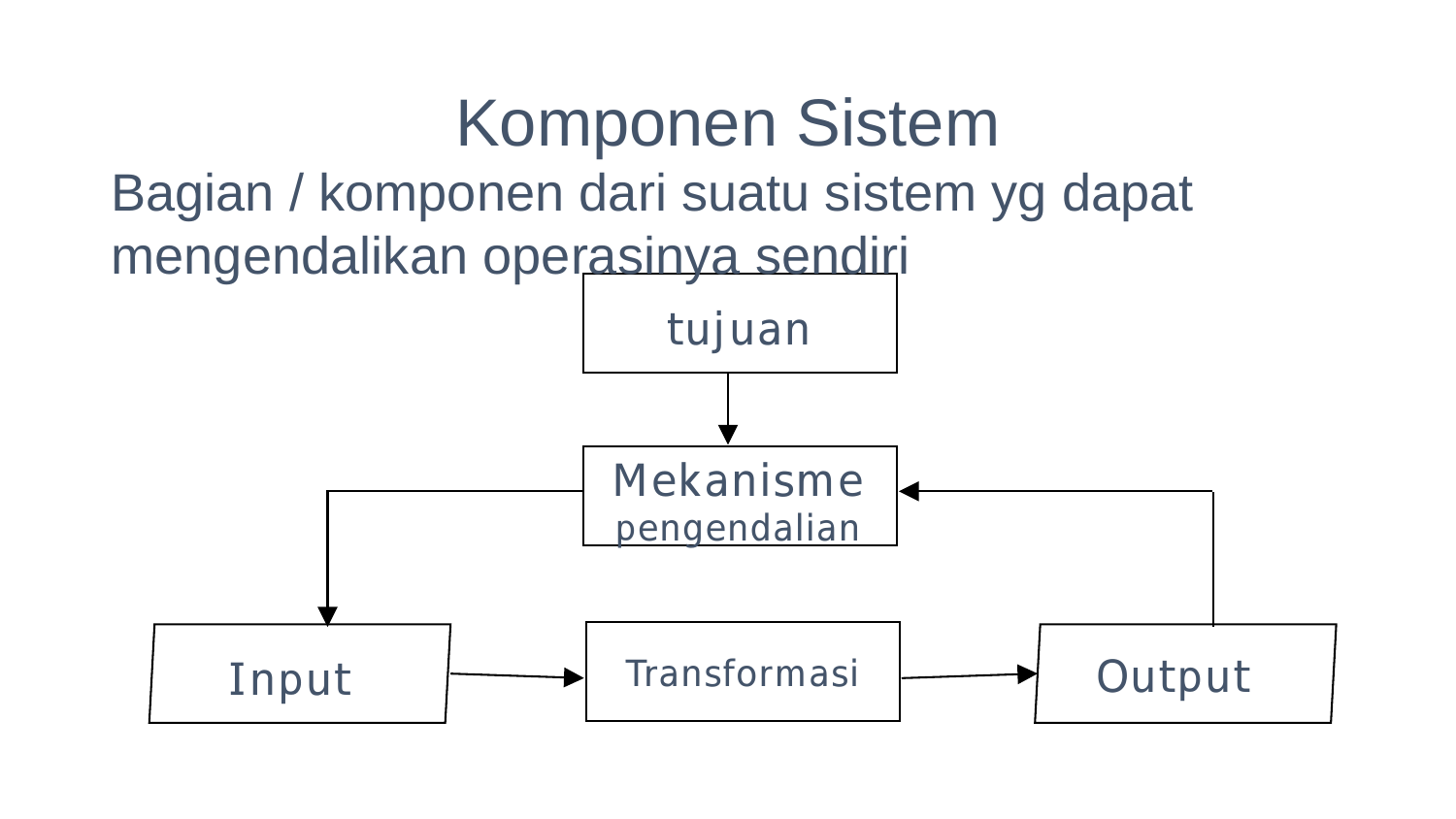

# Komponen Sistem
Bagian / komponen dari suatu sistem yg dapat mengendalikan operasinya sendiri

tujuan
Mekanisme pengendalian

Output
Transformasi
Input